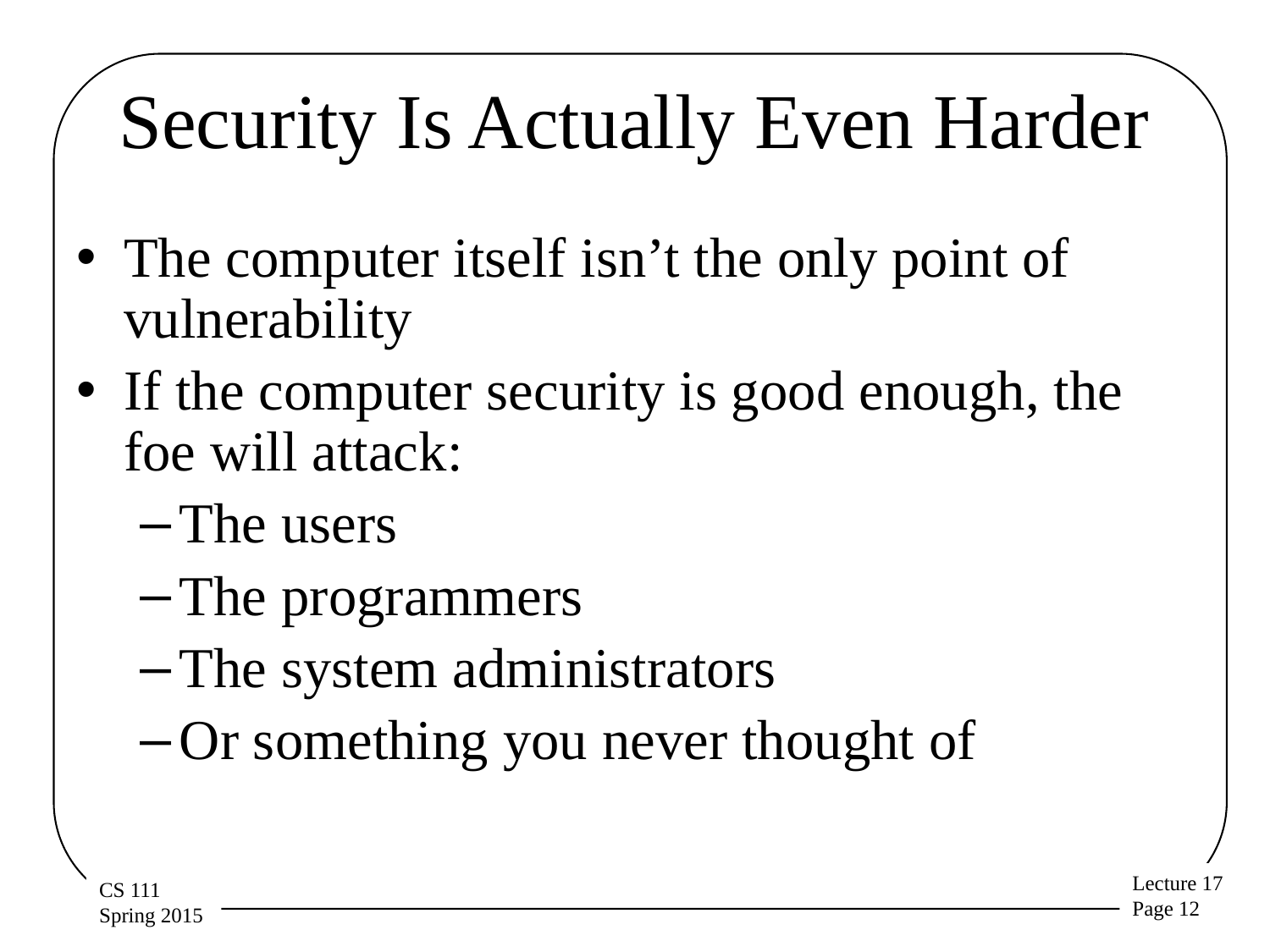

# Security Is Actually Even Harder
The computer itself isn’t the only point of vulnerability
If the computer security is good enough, the foe will attack:
The users
The programmers
The system administrators
Or something you never thought of